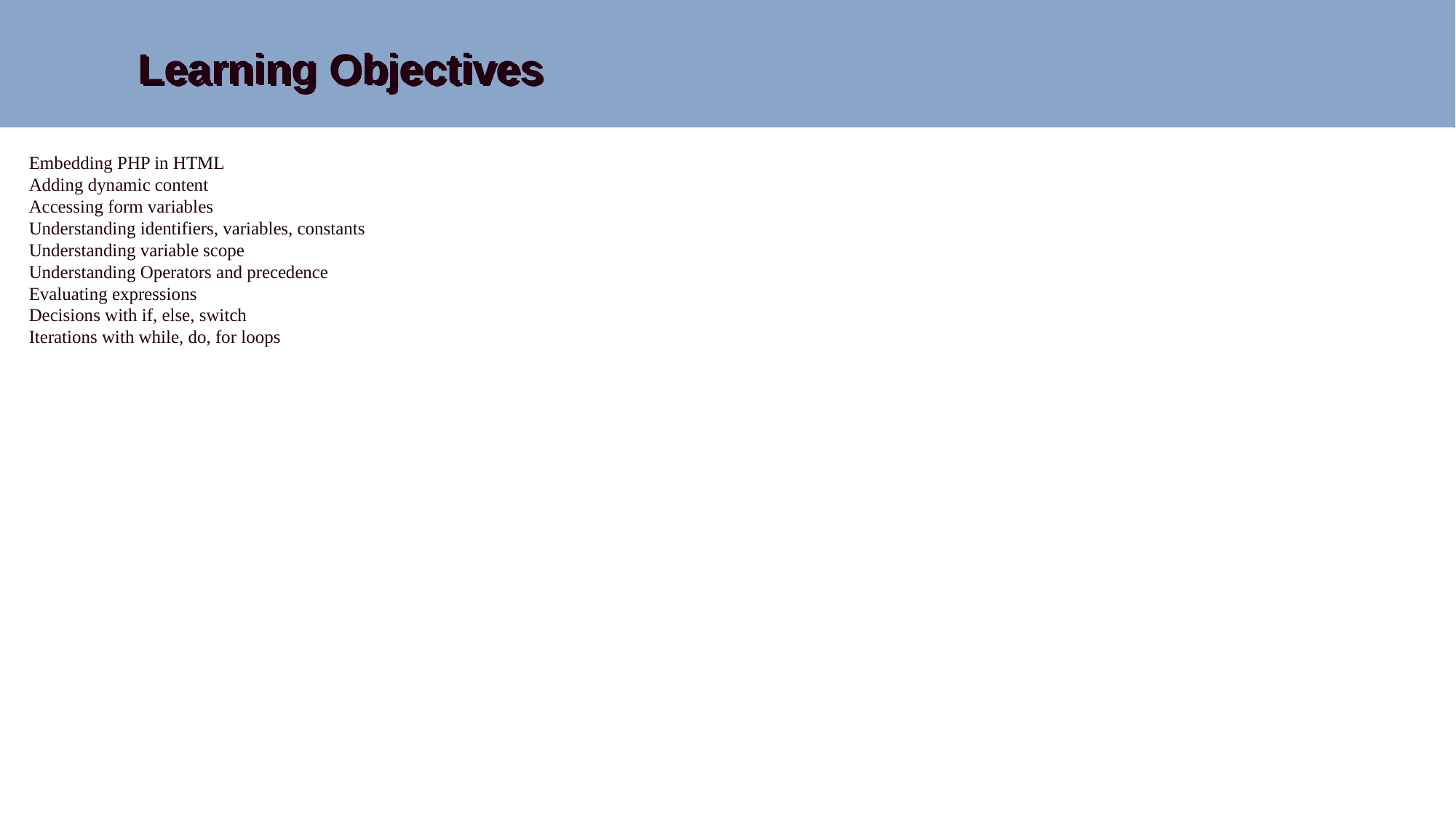

Learning Objectives
Embedding PHP in HTML
Adding dynamic content
Accessing form variables
Understanding identifiers, variables, constants
Understanding variable scope
Understanding Operators and precedence
Evaluating expressions
Decisions with if, else, switch
Iterations with while, do, for loops